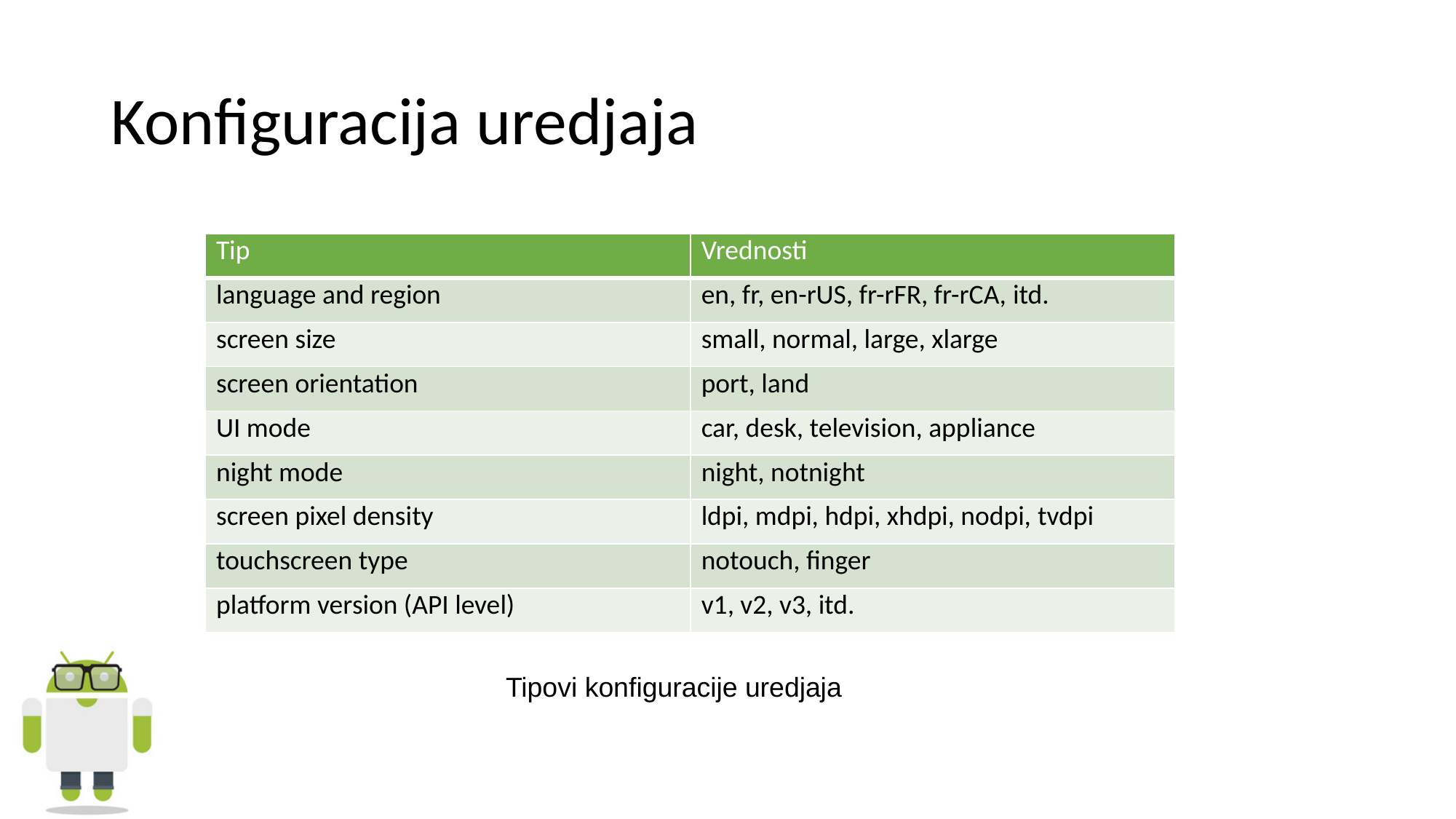

# Konfiguracija uredjaja
| Tip | Vrednosti |
| --- | --- |
| language and region | en, fr, en-rUS, fr-rFR, fr-rCA, itd. |
| screen size | small, normal, large, xlarge |
| screen orientation | port, land |
| UI mode | car, desk, television, appliance |
| night mode | night, notnight |
| screen pixel density | ldpi, mdpi, hdpi, xhdpi, nodpi, tvdpi |
| touchscreen type | notouch, finger |
| platform version (API level) | v1, v2, v3, itd. |
Tipovi konfiguracije uredjaja